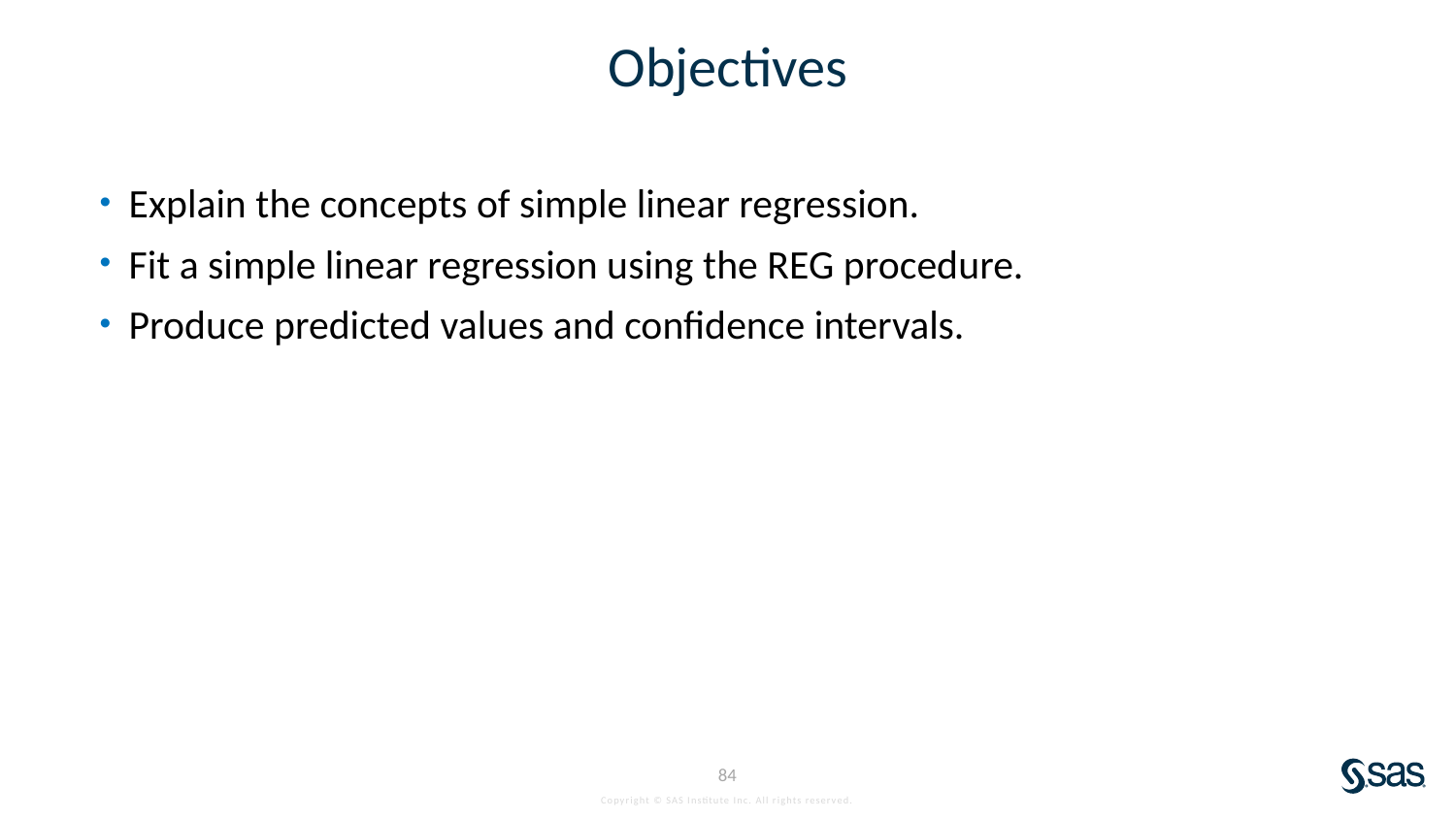

# Objectives
Explain the concepts of simple linear regression.
Fit a simple linear regression using the REG procedure.
Produce predicted values and confidence intervals.